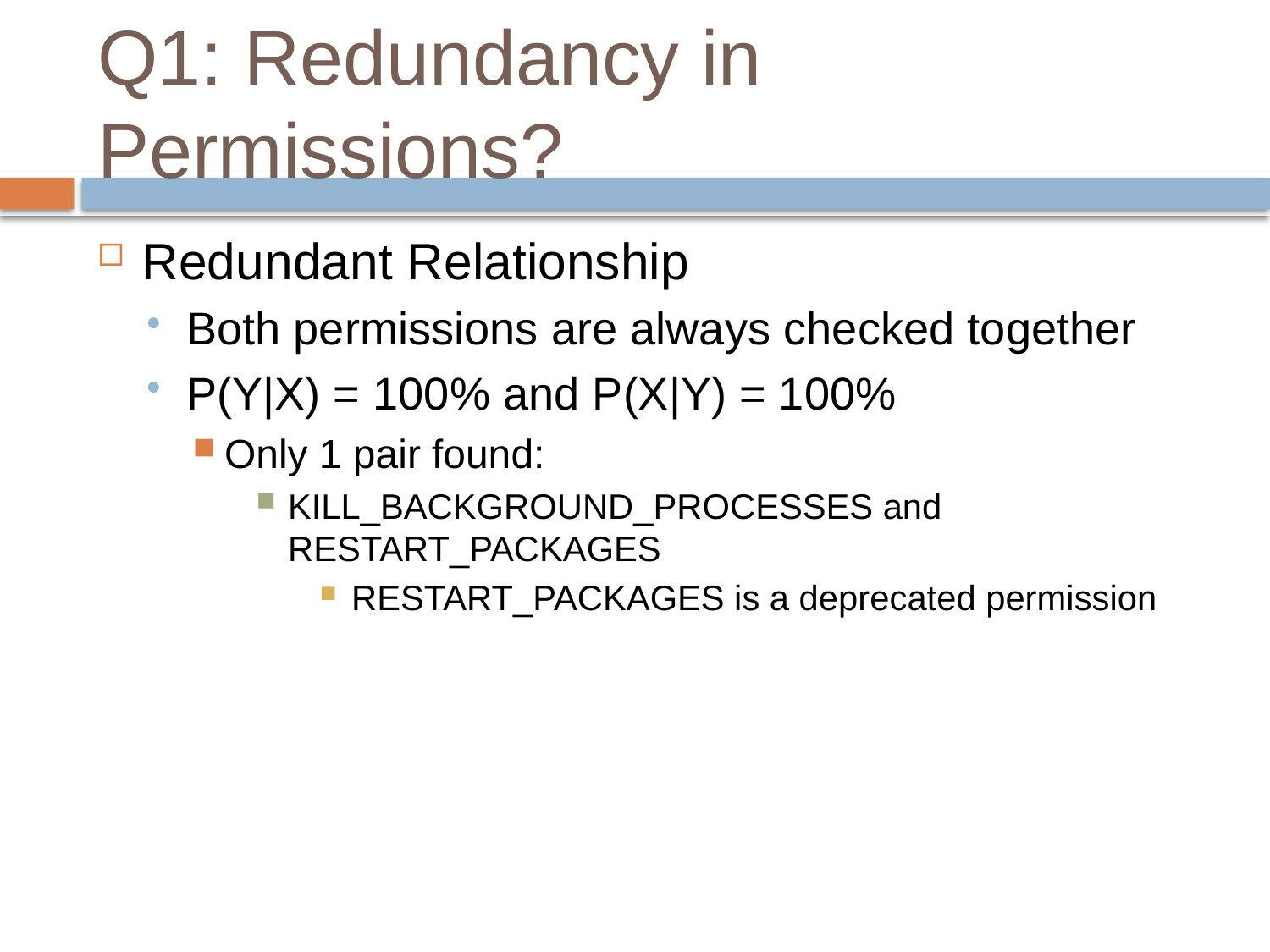

# Q1: Redundancy in Permissions?
Redundant Relationship
Both permissions are always checked together
P(Y|X) = 100% and P(X|Y) = 100%
Only 1 pair found:
KILL_BACKGROUND_PROCESSES and RESTART_PACKAGES
RESTART_PACKAGES is a deprecated permission